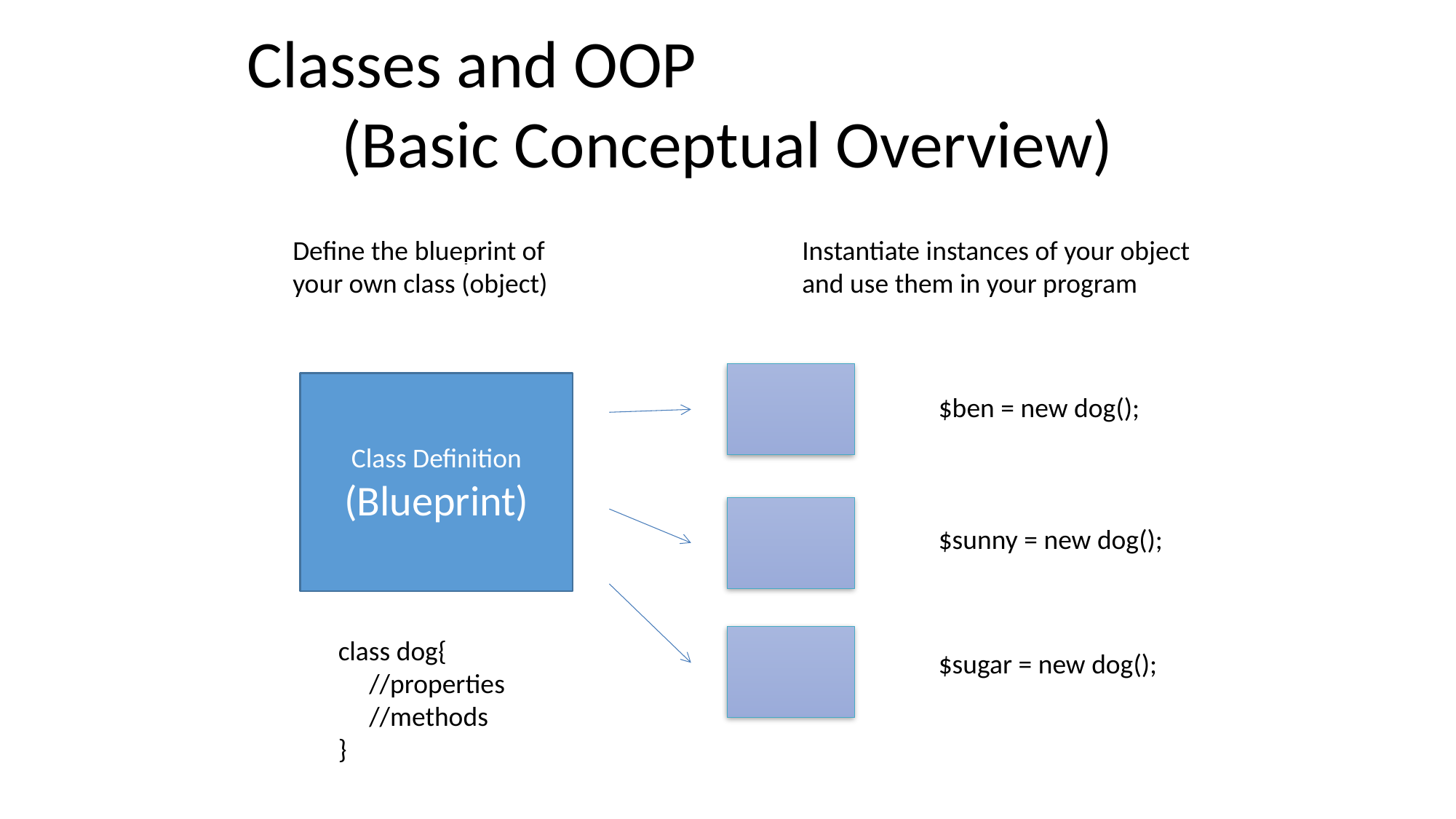

Classes and OOP
(Basic Conceptual Overview)
Define the blueprint of your own class (object)
Instantiate instances of your object and use them in your program

Class Definition
(Blueprint)
$ben = new dog();

$sunny = new dog();

class dog{
     //properties
     //methods
}
$sugar = new dog();